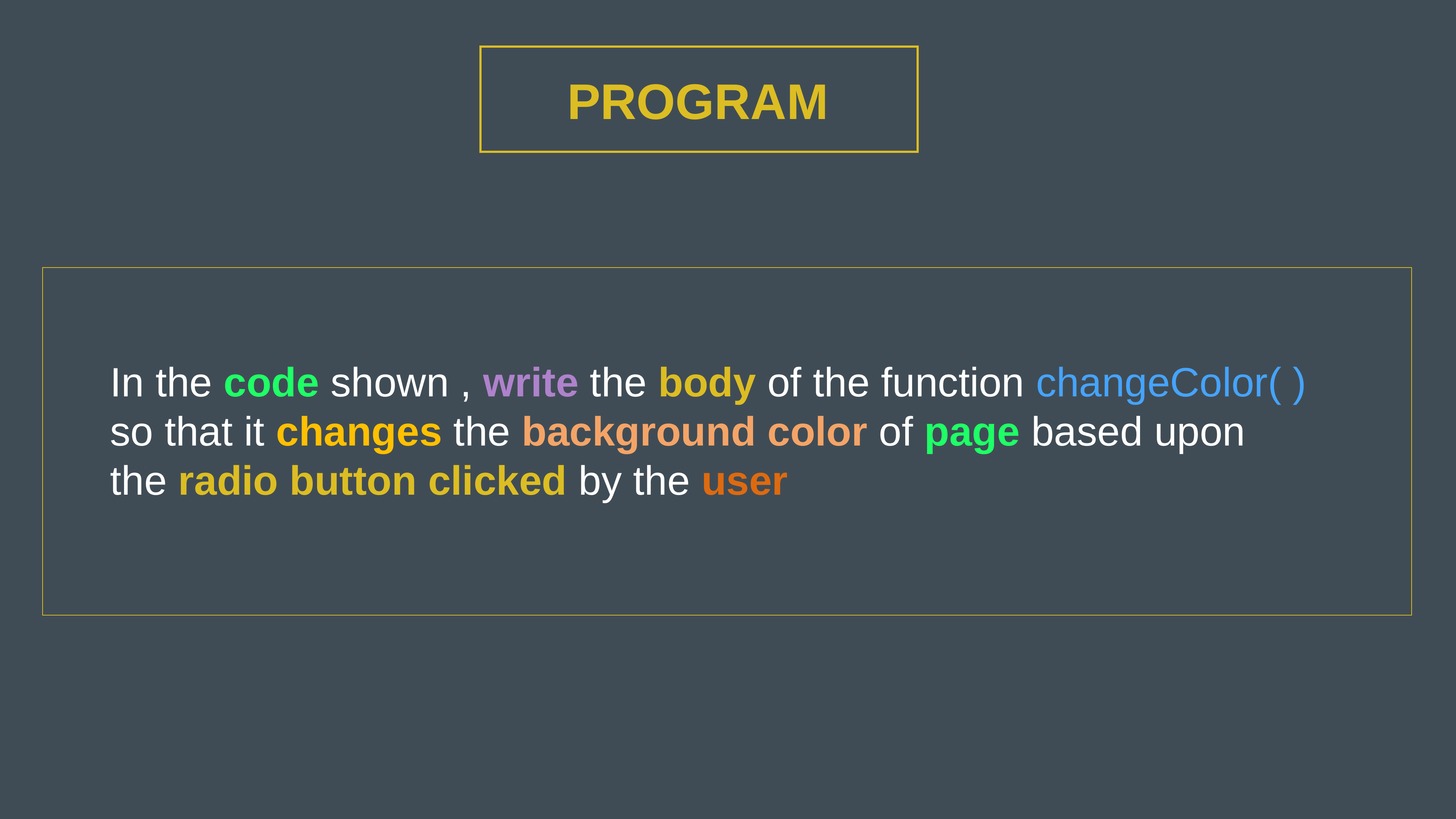

PROGRAM

In the code shown , write the body of the function changeColor( ) so that it changes the background color of page based upon the radio button clicked by the user